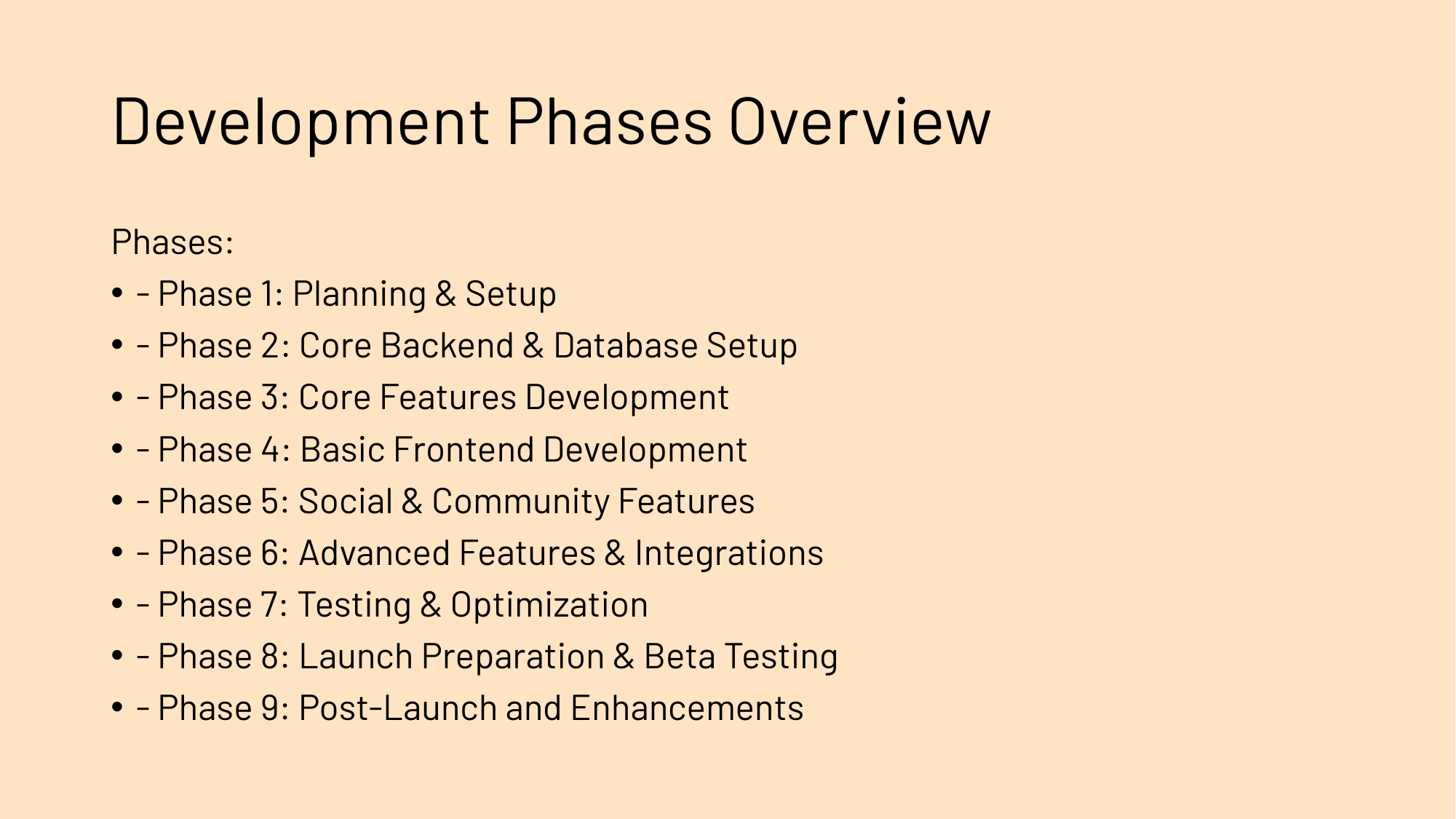

# Development Phases Overview
Phases:
- Phase 1: Planning & Setup
- Phase 2: Core Backend & Database Setup
- Phase 3: Core Features Development
- Phase 4: Basic Frontend Development
- Phase 5: Social & Community Features
- Phase 6: Advanced Features & Integrations
- Phase 7: Testing & Optimization
- Phase 8: Launch Preparation & Beta Testing
- Phase 9: Post-Launch and Enhancements